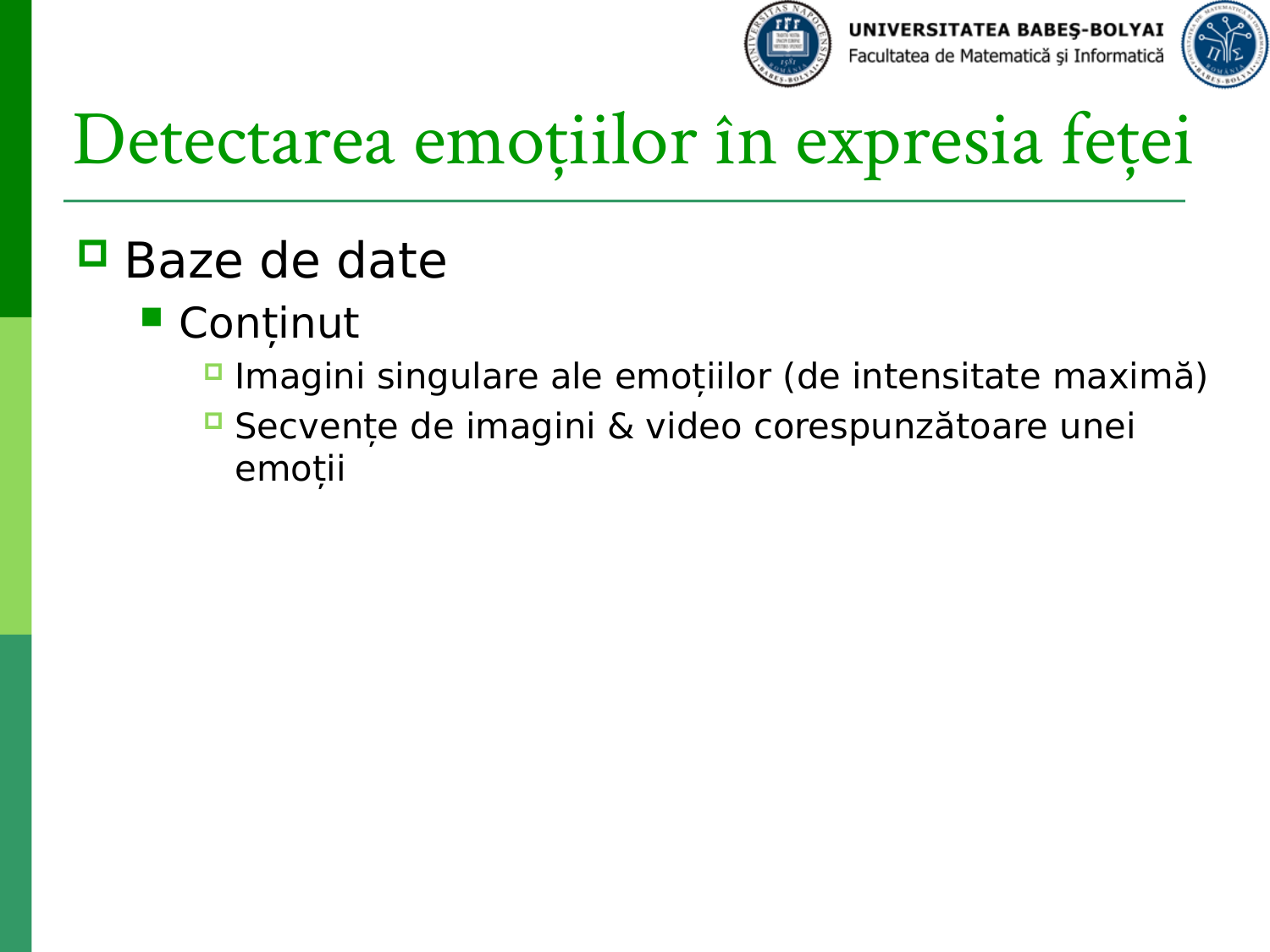

# Detectarea emoțiilor în expresia feței
Baze de date
Conținut
Imagini singulare ale emoțiilor (de intensitate maximă)
Secvențe de imagini & video corespunzătoare unei emoții